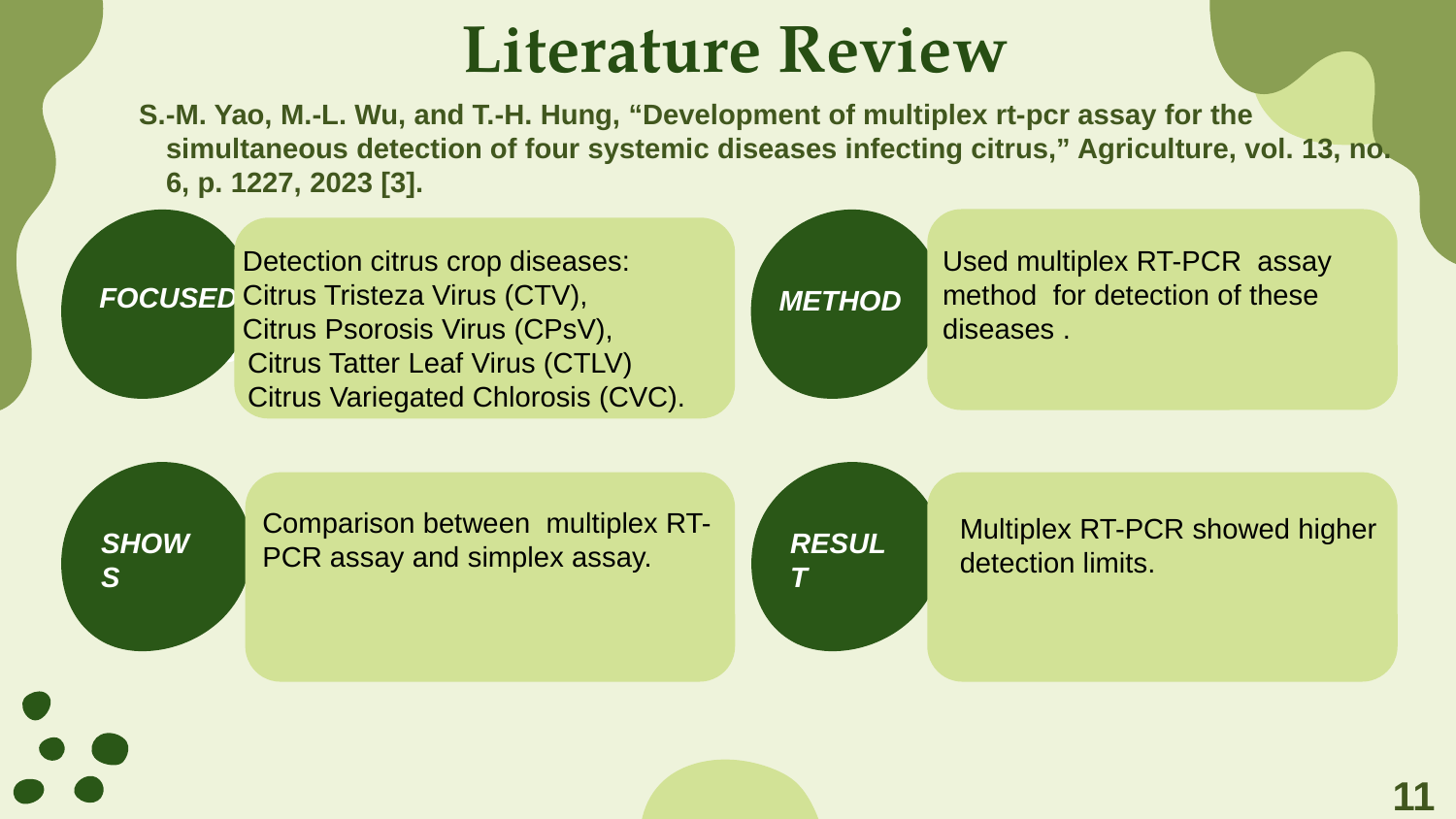

Literature Review

S.-M. Yao, M.-L. Wu, and T.-H. Hung, “Development of multiplex rt-pcr assay for the simultaneous detection of four systemic diseases infecting citrus,” Agriculture, vol. 13, no. 6, p. 1227, 2023 [3].

FOCUSED
FOCUSED

Detection citrus crop diseases:
Citrus Tristeza Virus (CTV),
Citrus Psorosis Virus (CPsV),
    Citrus Tatter Leaf Virus (CTLV)
    Citrus Variegated Chlorosis (CVC).

Used multiplex RT-PCR  assay method  for detection of these diseases .

FOCUSED
METHOD

Comparison between  multiplex RT-PCR assay and simplex assay.

Multiplex RT-PCR showed higher detection limits.
SHOWS
RESULT

11